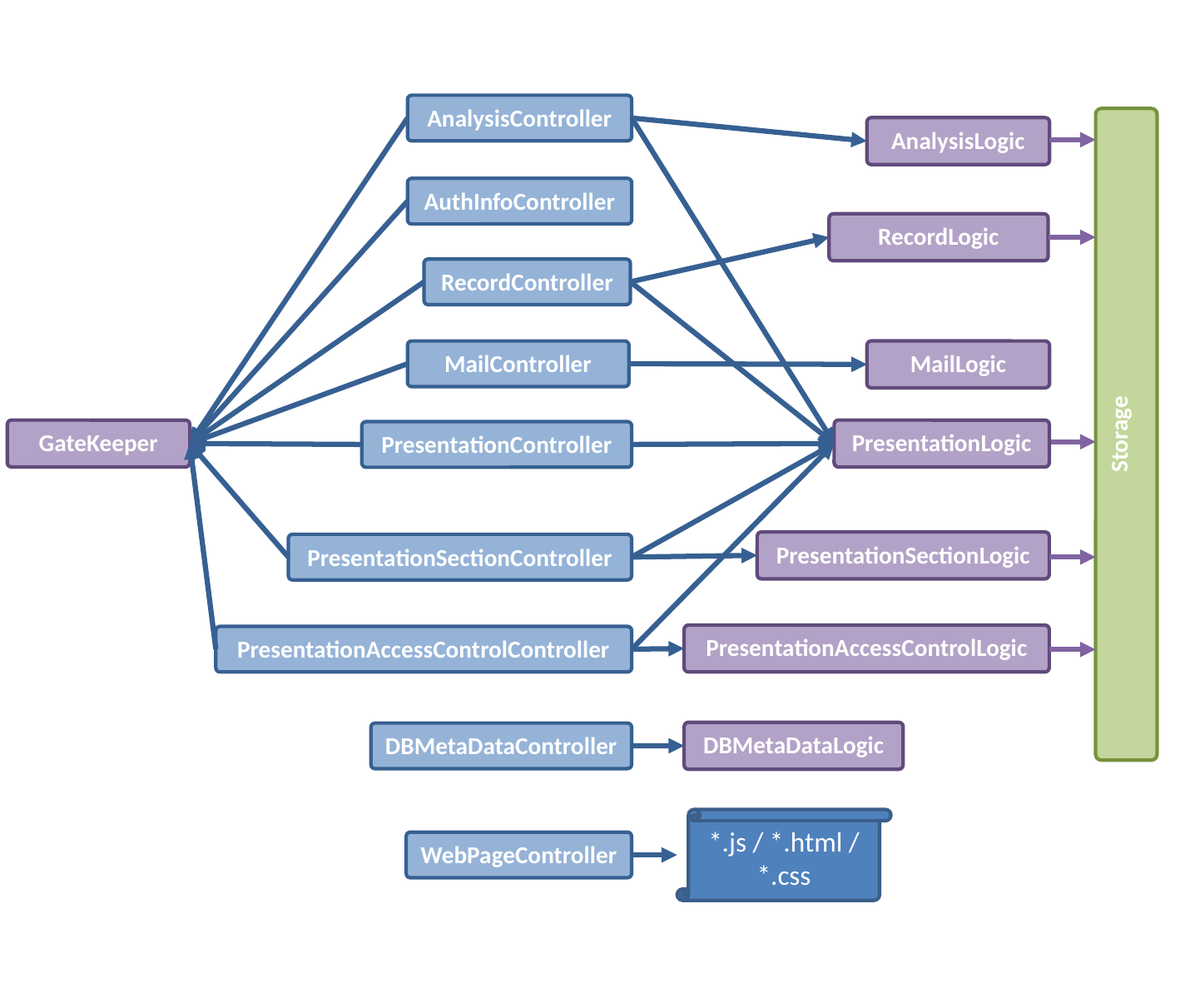

AnalysisController
Storage
AnalysisLogic
AuthInfoController
RecordLogic
RecordController
MailController
MailLogic
GateKeeper
PresentationLogic
PresentationController
PresentationSectionLogic
PresentationSectionController
PresentationAccessControlLogic
PresentationAccessControlController
DBMetaDataLogic
DBMetaDataController
*.js / *.html / *.css
WebPageController